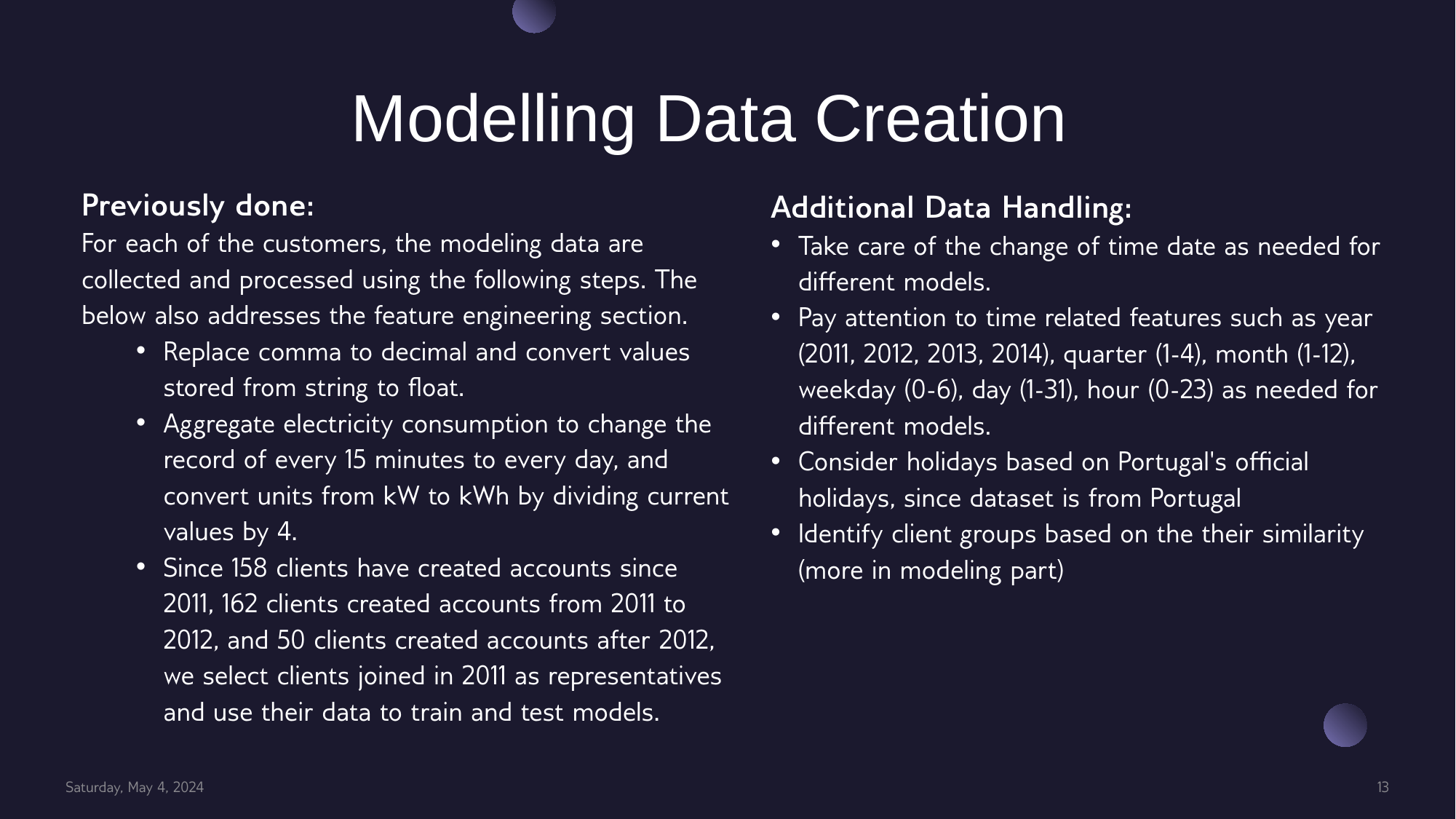

# Modelling Data Creation
Previously done:
For each of the customers, the modeling data are collected and processed using the following steps. The below also addresses the feature engineering section.
Replace comma to decimal and convert values stored from string to float.
Aggregate electricity consumption to change the record of every 15 minutes to every day, and convert units from kW to kWh by dividing current values by 4.
Since 158 clients have created accounts since 2011, 162 clients created accounts from 2011 to 2012, and 50 clients created accounts after 2012, we select clients joined in 2011 as representatives and use their data to train and test models.

Additional Data Handling:
Take care of the change of time date as needed for different models.
Pay attention to time related features such as year (2011, 2012, 2013, 2014), quarter (1-4), month (1-12), weekday (0-6), day (1-31), hour (0-23) as needed for different models.
Consider holidays based on Portugal's official holidays, since dataset is from Portugal
Identify client groups based on the their similarity (more in modeling part)

Saturday, May 4, 2024
13